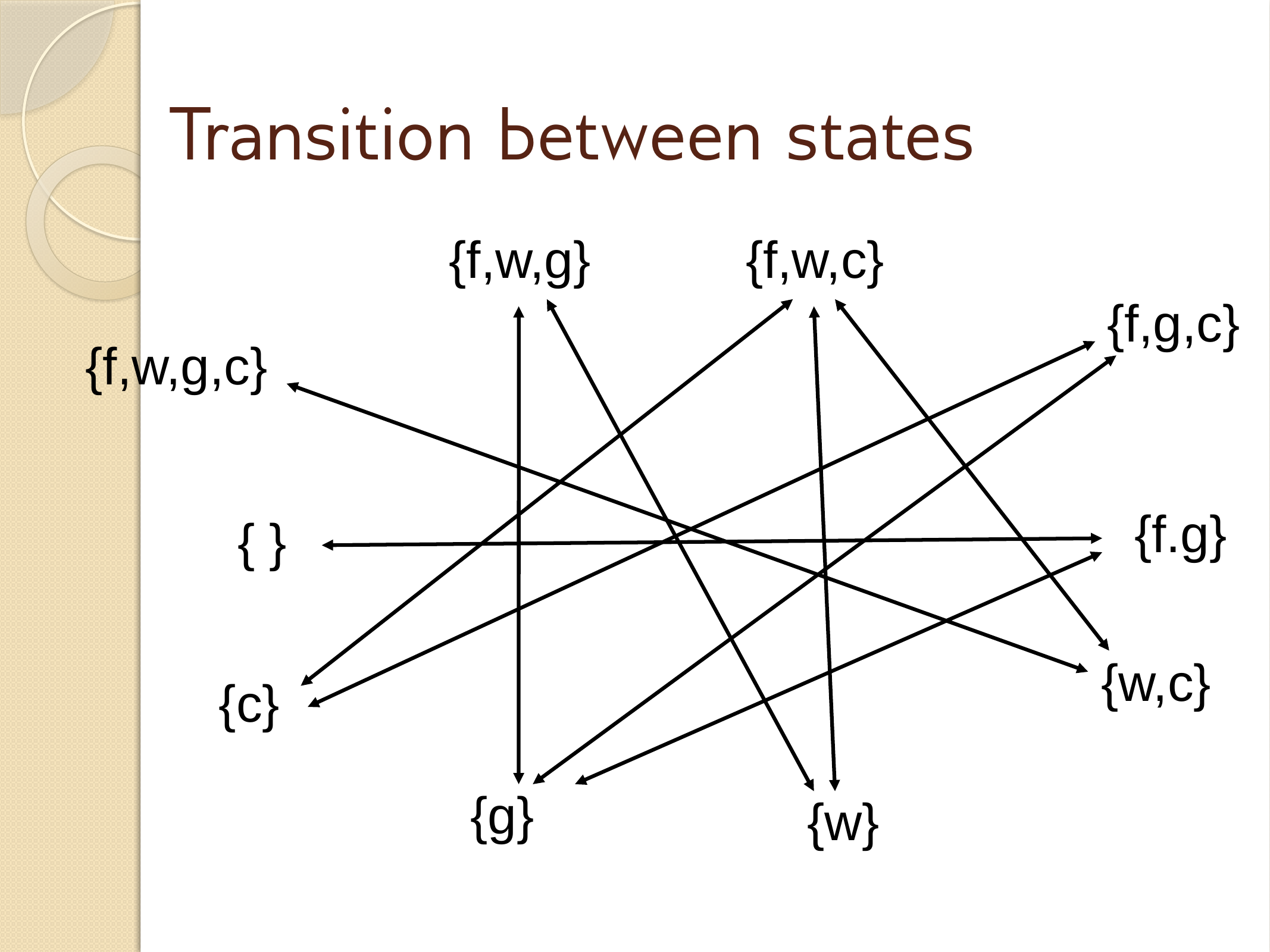

# Transition between states
{f,w,g}
{f,w,c}
{f,g,c}

{f,w,g,c}

{f.g}
{ }

{w,c}
{c}
{g}
{w}